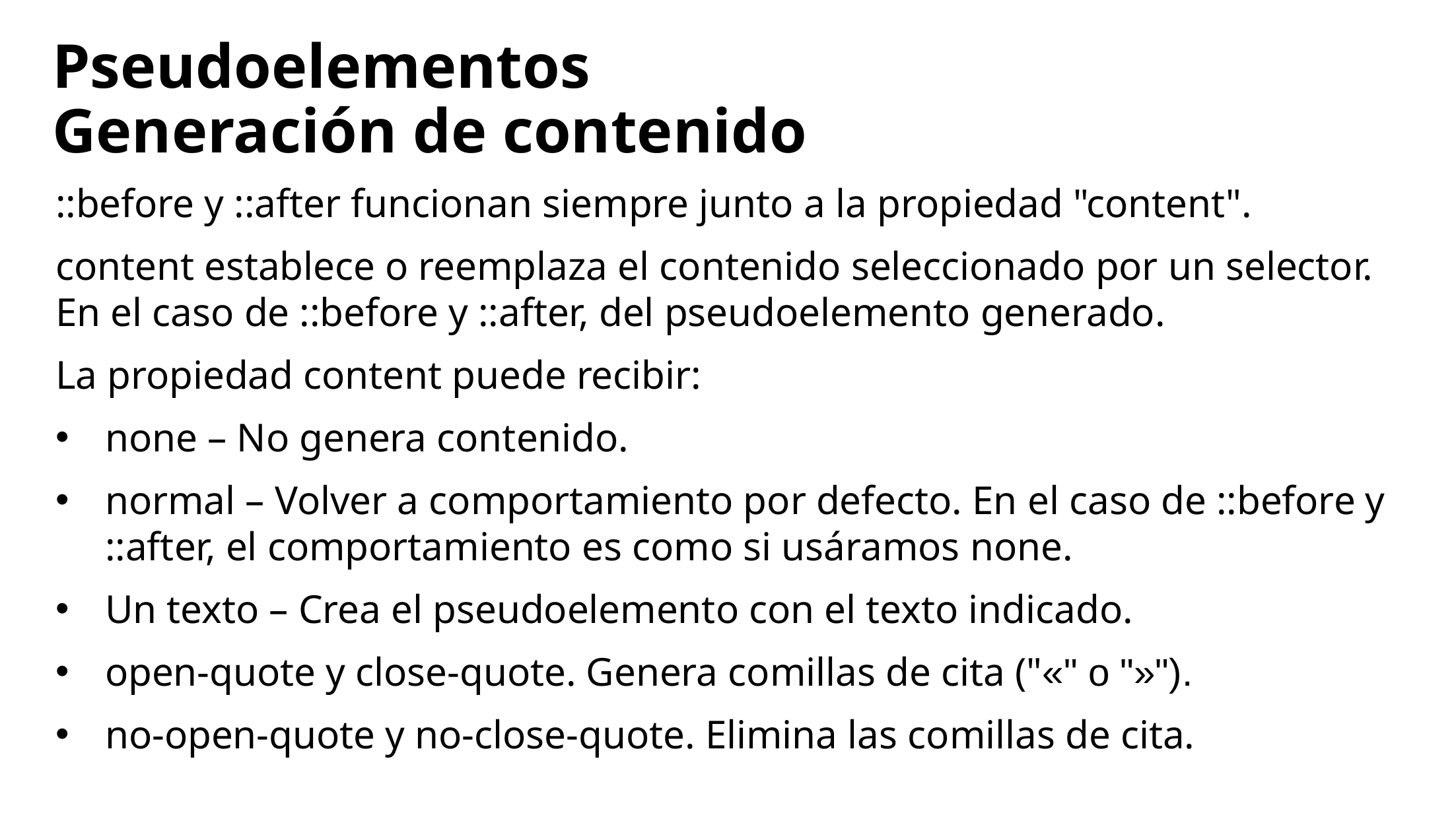

# Pseudoelementos Generación de contenido
::before y ::after funcionan siempre junto a la propiedad "content".
content establece o reemplaza el contenido seleccionado por un selector. En el caso de ::before y ::after, del pseudoelemento generado.
La propiedad content puede recibir:
none – No genera contenido.
normal – Volver a comportamiento por defecto. En el caso de ::before y ::after, el comportamiento es como si usáramos none.
Un texto – Crea el pseudoelemento con el texto indicado.
open-quote y close-quote. Genera comillas de cita ("«" o "»").
no-open-quote y no-close-quote. Elimina las comillas de cita.